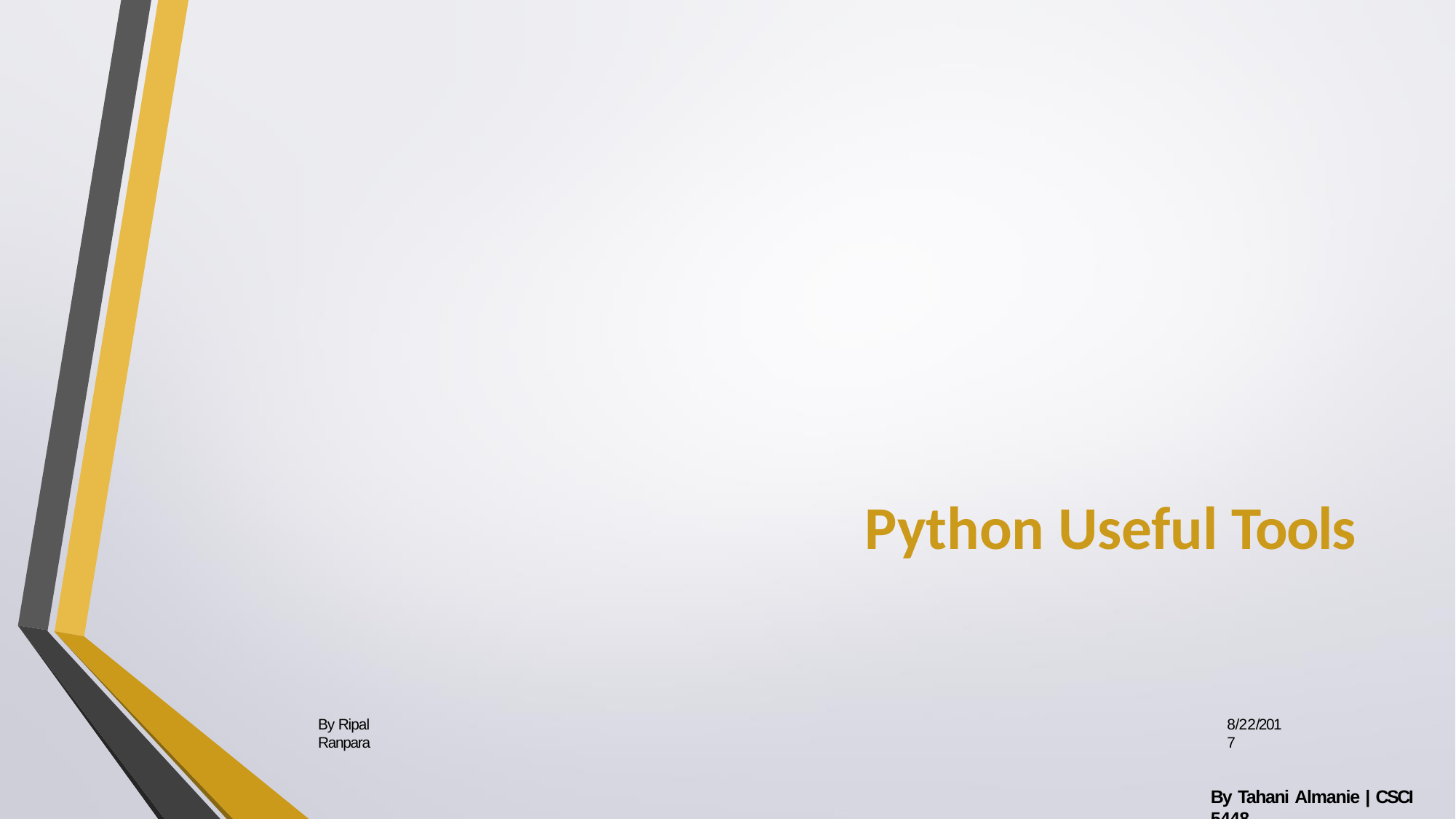

Python Useful Tools
By Ripal Ranpara
8/22/2017
By Tahani Almanie | CSCI 5448